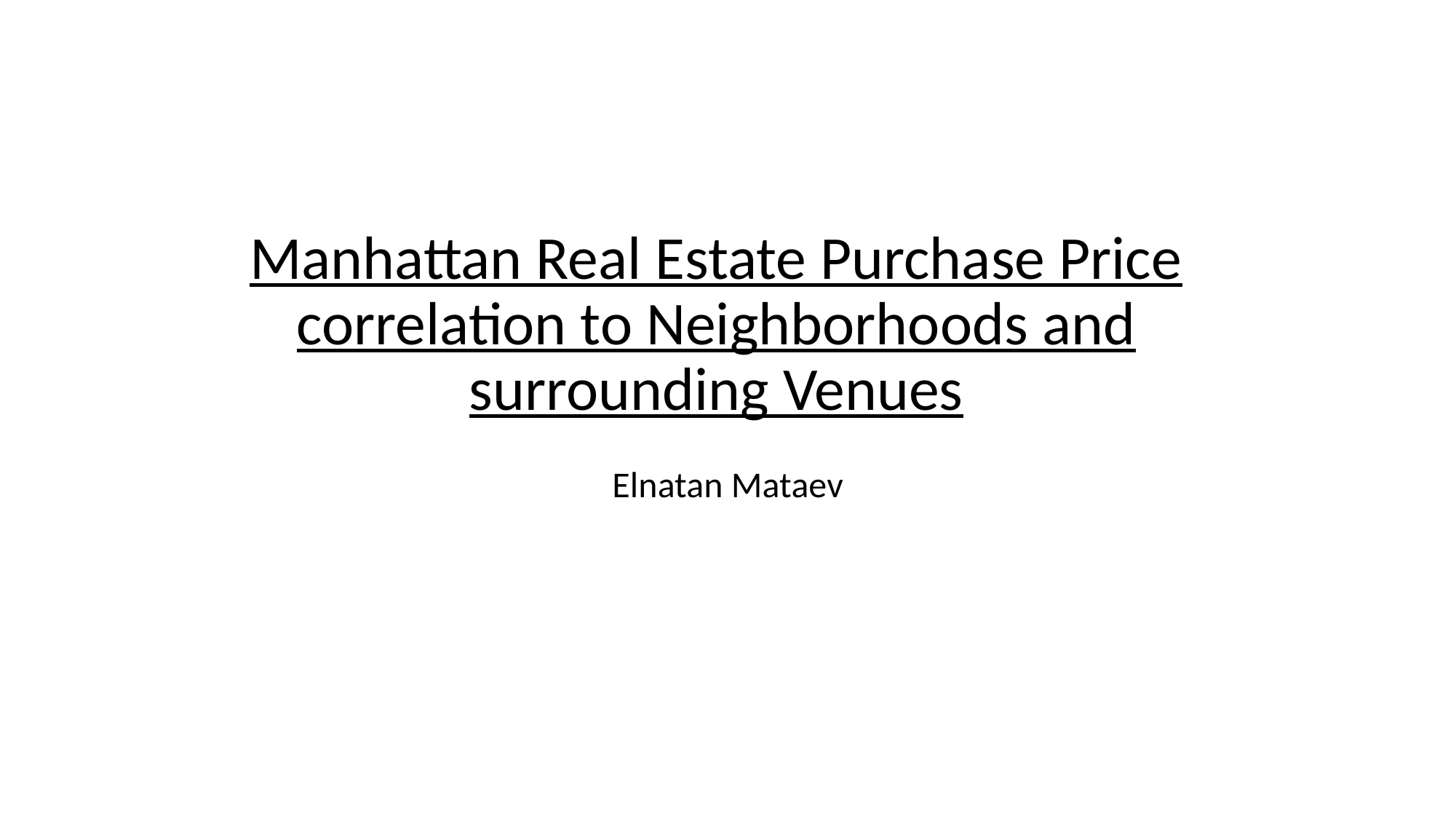

# Manhattan Real Estate Purchase Price correlation to Neighborhoods and surrounding Venues
Elnatan Mataev